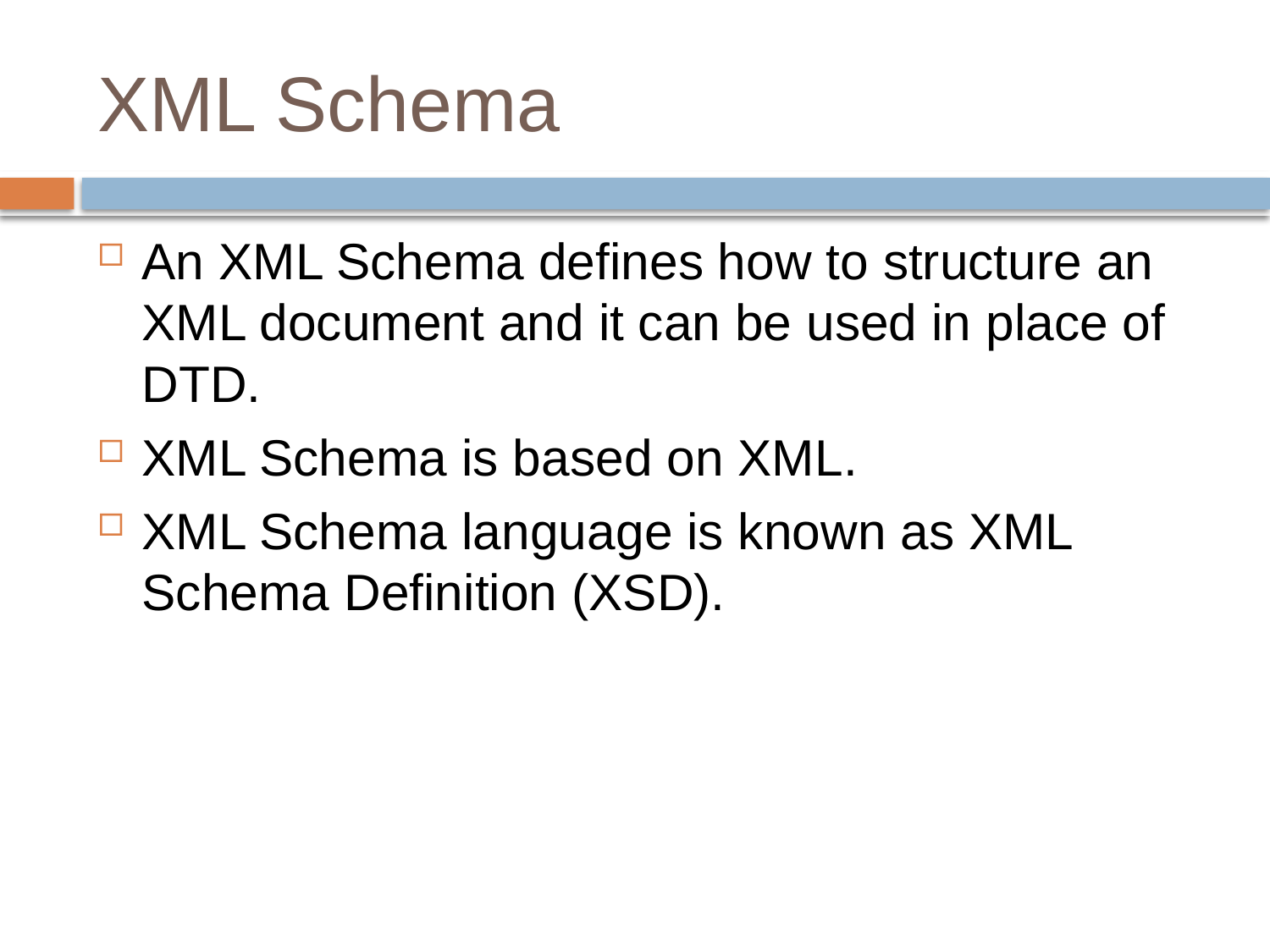

# XML Schema
An XML Schema defines how to structure an XML document and it can be used in place of DTD.
XML Schema is based on XML.
XML Schema language is known as XML Schema Definition (XSD).